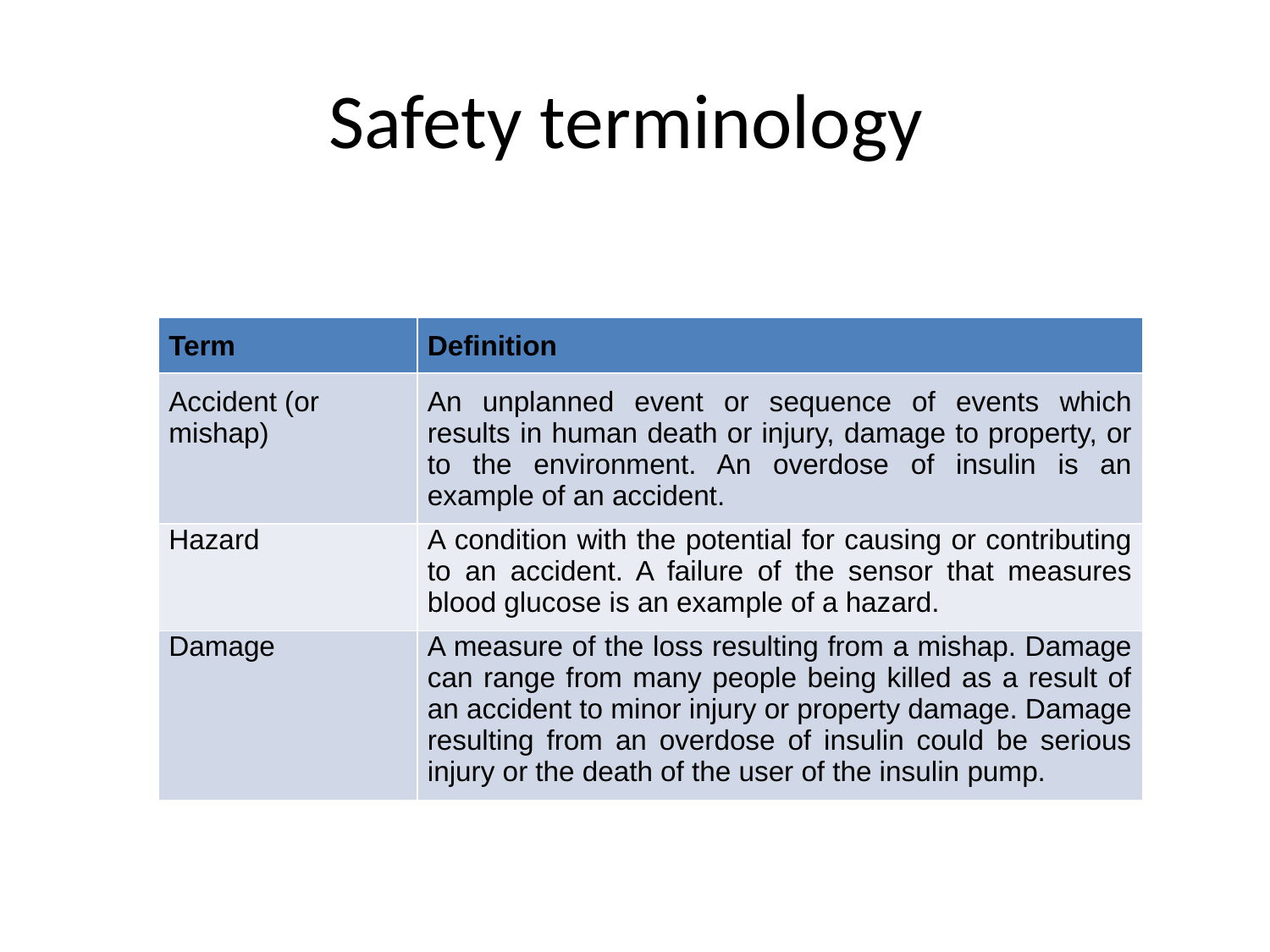

# Safety terminology
| Term | Definition |
| --- | --- |
| Accident (or mishap) | An unplanned event or sequence of events which results in human death or injury, damage to property, or to the environment. An overdose of insulin is an example of an accident. |
| Hazard | A condition with the potential for causing or contributing to an accident. A failure of the sensor that measures blood glucose is an example of a hazard. |
| Damage | A measure of the loss resulting from a mishap. Damage can range from many people being killed as a result of an accident to minor injury or property damage. Damage resulting from an overdose of insulin could be serious injury or the death of the user of the insulin pump. |